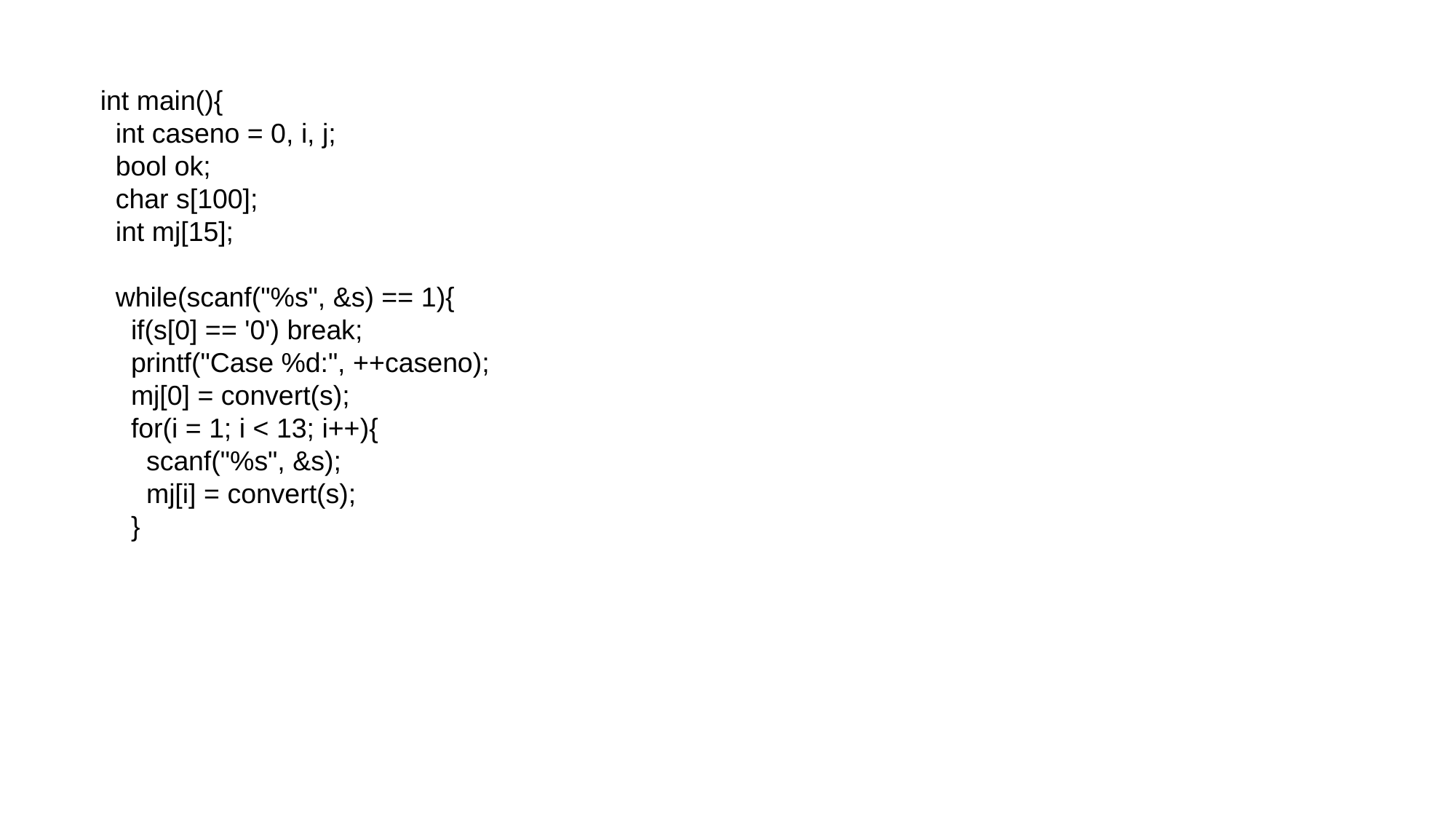

int main(){
  int caseno = 0, i, j;
  bool ok;
  char s[100];
  int mj[15];

  while(scanf("%s", &s) == 1){
    if(s[0] == '0') break;
    printf("Case %d:", ++caseno);
    mj[0] = convert(s);
    for(i = 1; i < 13; i++){
      scanf("%s", &s);
      mj[i] = convert(s);
    }